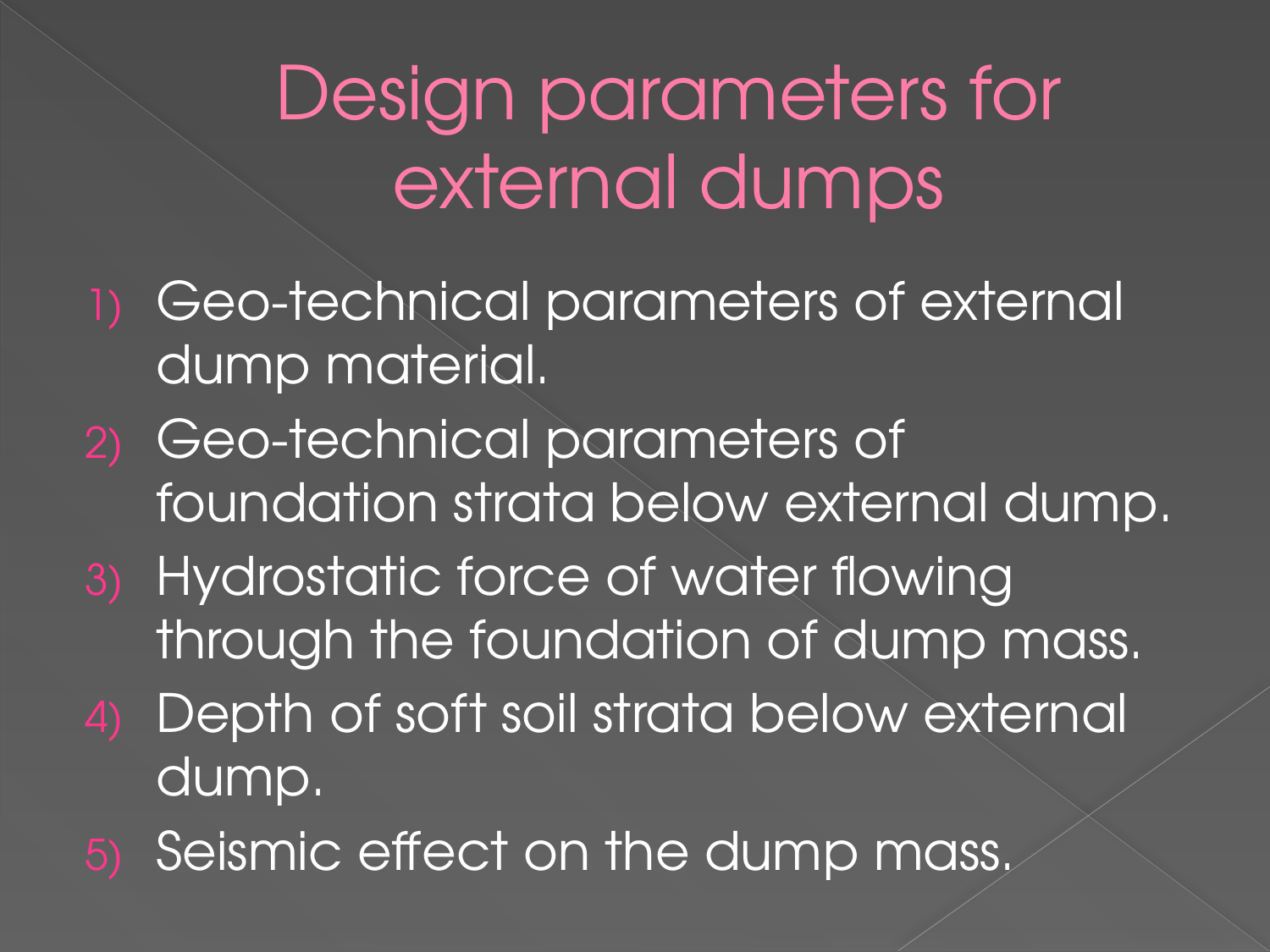

# Design parameters for external dumps
Geo-technical parameters of external dump material.
Geo-technical parameters of foundation strata below external dump.
Hydrostatic force of water flowing through the foundation of dump mass.
Depth of soft soil strata below external dump.
Seismic effect on the dump mass.